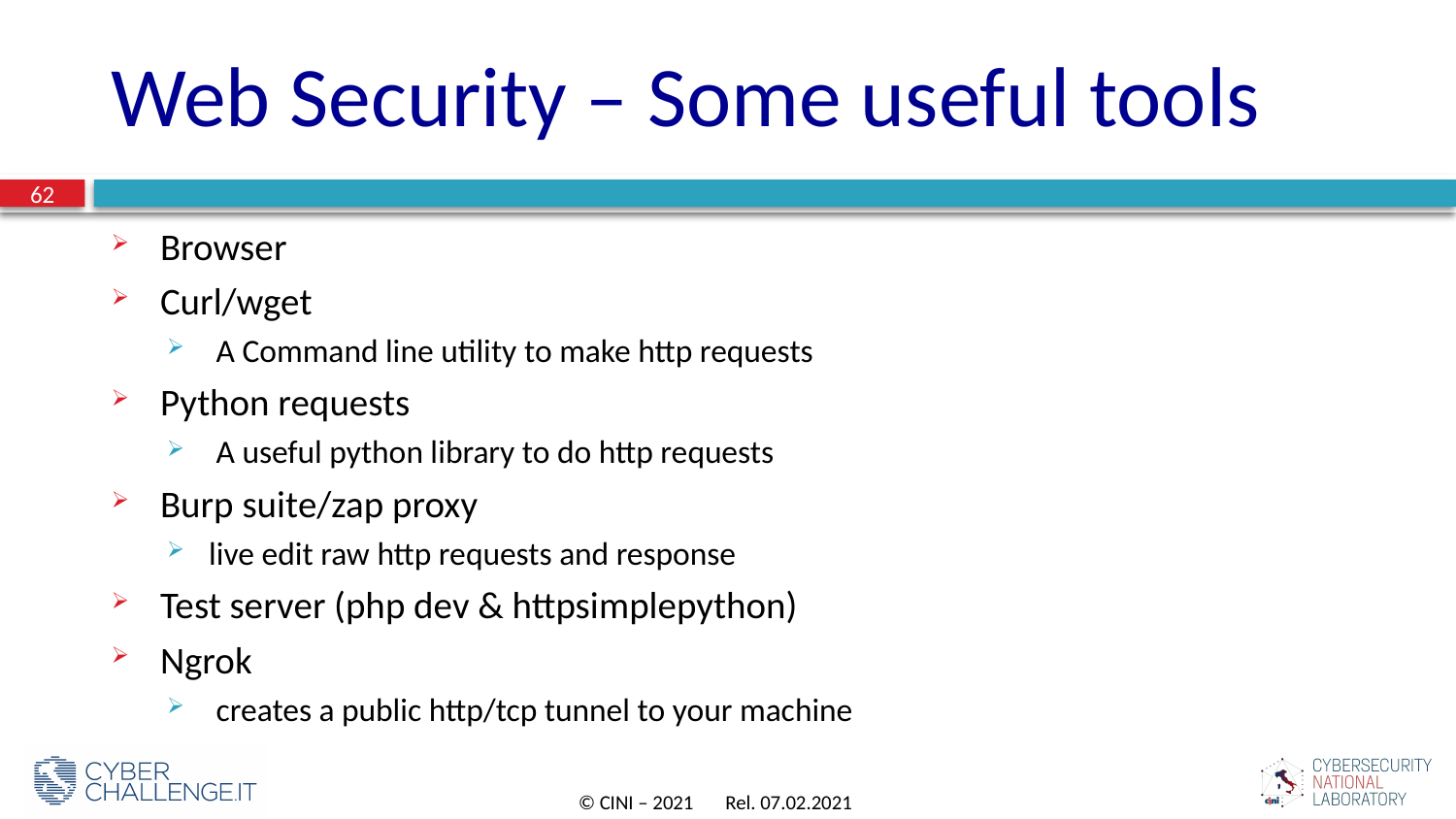

# Web Security – Some useful tools
62
Browser
Curl/wget
 A Command line utility to make http requests
Python requests
 A useful python library to do http requests
Burp suite/zap proxy
live edit raw http requests and response
Test server (php dev & httpsimplepython)
Ngrok
 creates a public http/tcp tunnel to your machine